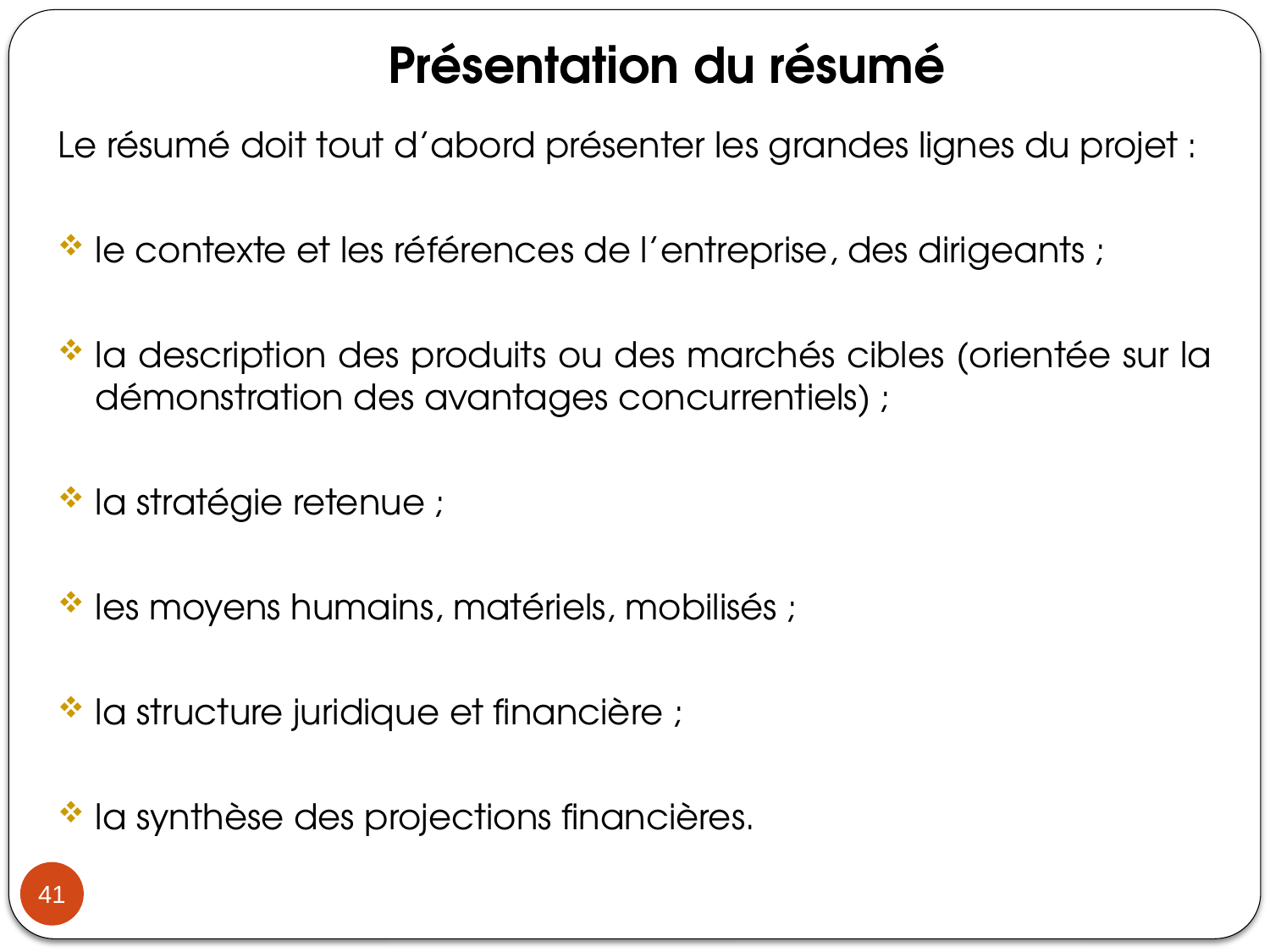

# Présentation du résumé
Le résumé doit tout d’abord présenter les grandes lignes du projet :

le contexte et les références de l’entreprise, des dirigeants ;

la description des produits ou des marchés cibles (orientée sur la démonstration des avantages concurrentiels) ;

la stratégie retenue ;

les moyens humains, matériels, mobilisés ;

la structure juridique et financière ;

la synthèse des projections financières.

41